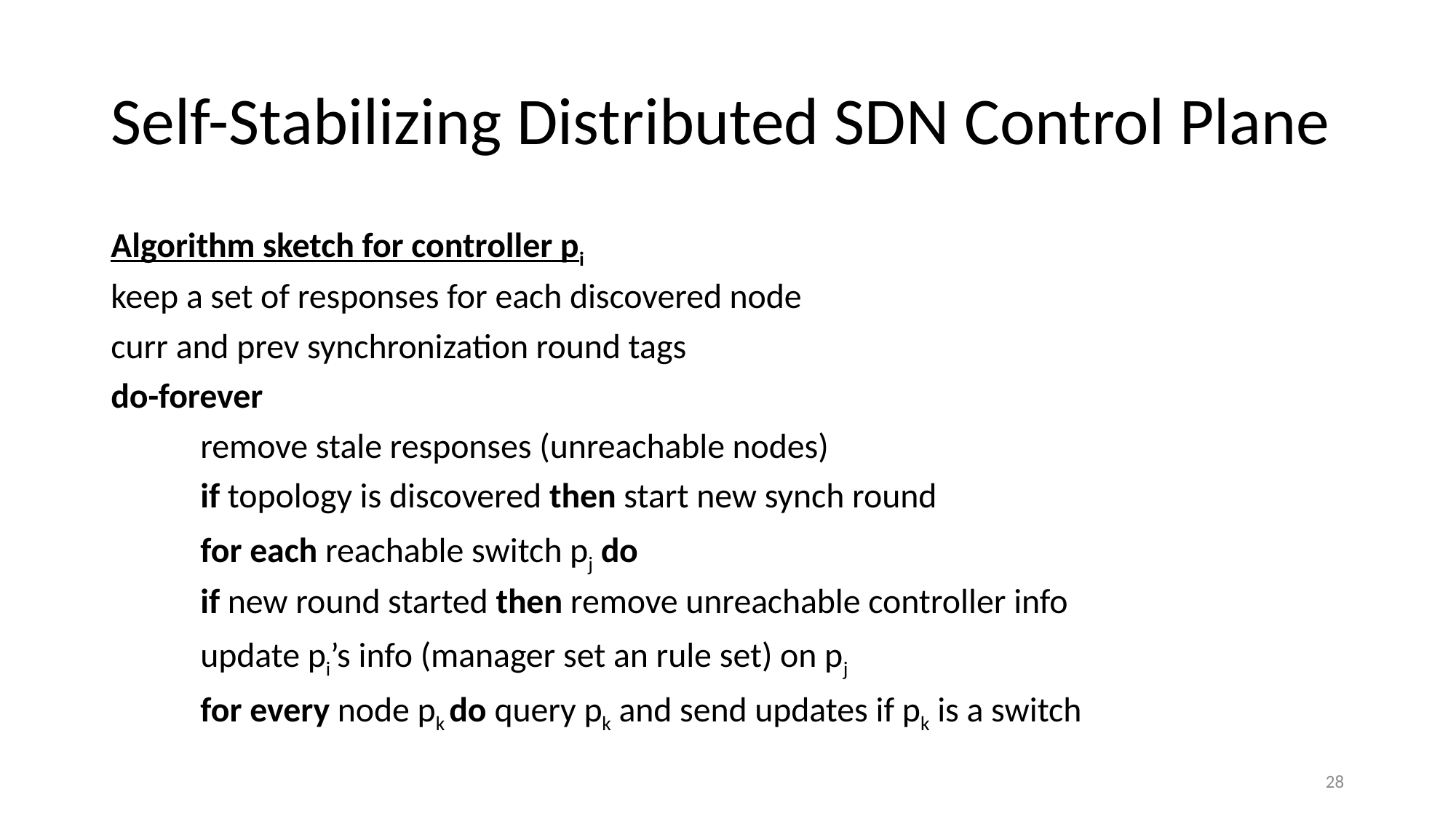

# Self-Stabilizing Distributed SDN Control Plane
Algorithm sketch for controller pi
keep a set of responses for each discovered node
curr and prev synchronization round tags
do-forever
	remove stale responses (unreachable nodes)
	if topology is discovered then start new synch round
	for each reachable switch pj do
		if new round started then remove unreachable controller info
		update pi’s info (manager set an rule set) on pj
	for every node pk do query pk and send updates if pk is a switch
28